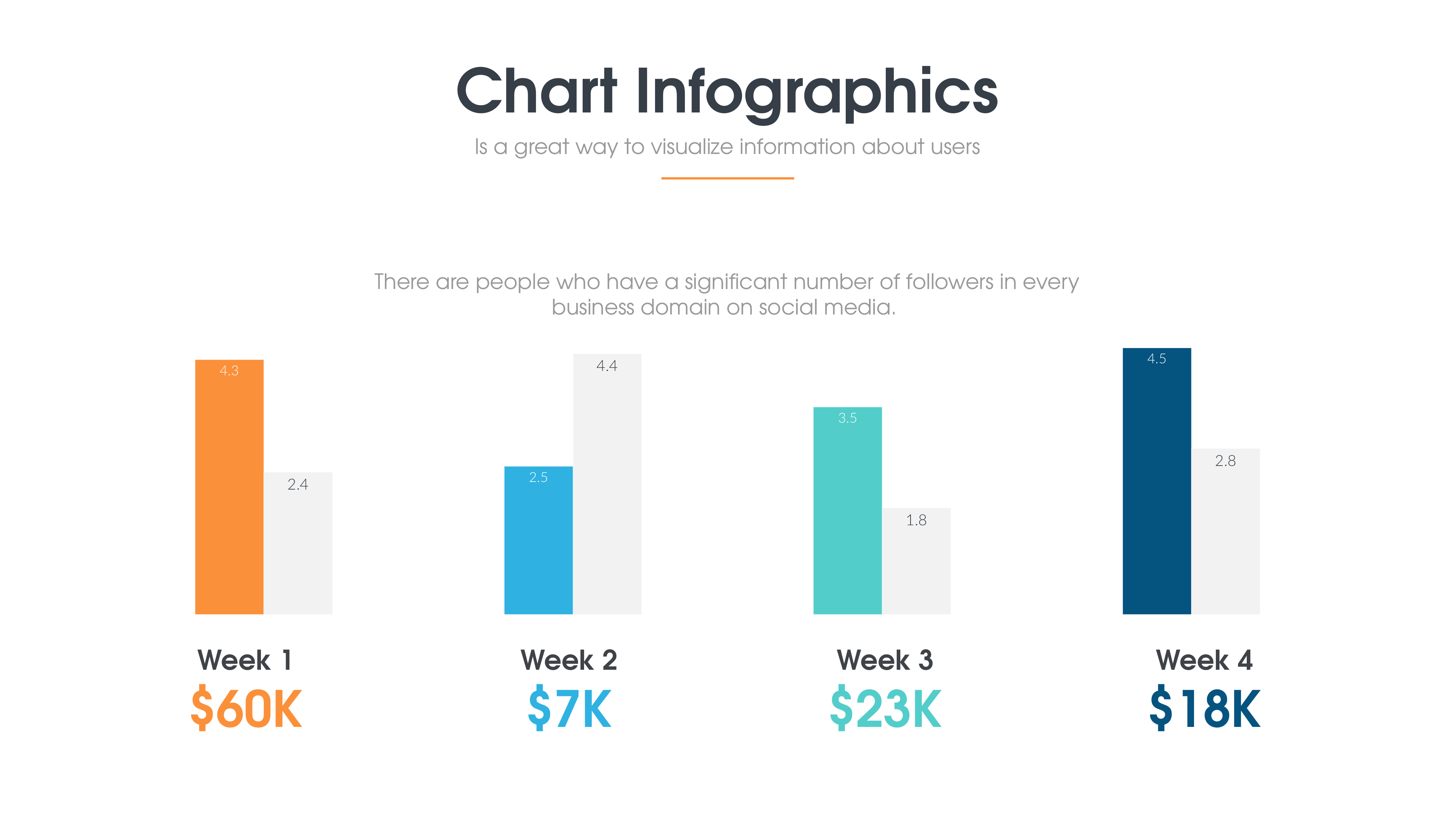

Chart Infographics
Is a great way to visualize information about users

There are people who have a significant number of followers in every business domain on social media.

### Chart

| Category | Series 1 | Series 2 |
|---|---|---|
| A | 4.3 | 2.4 |
| B | 2.5 | 4.4 |
| C | 3.5 | 1.8 |
| D | 4.5 | 2.8 |
Week 1
$60K
Week 2
$7K
Week 3
$23K
Week 4
$18K